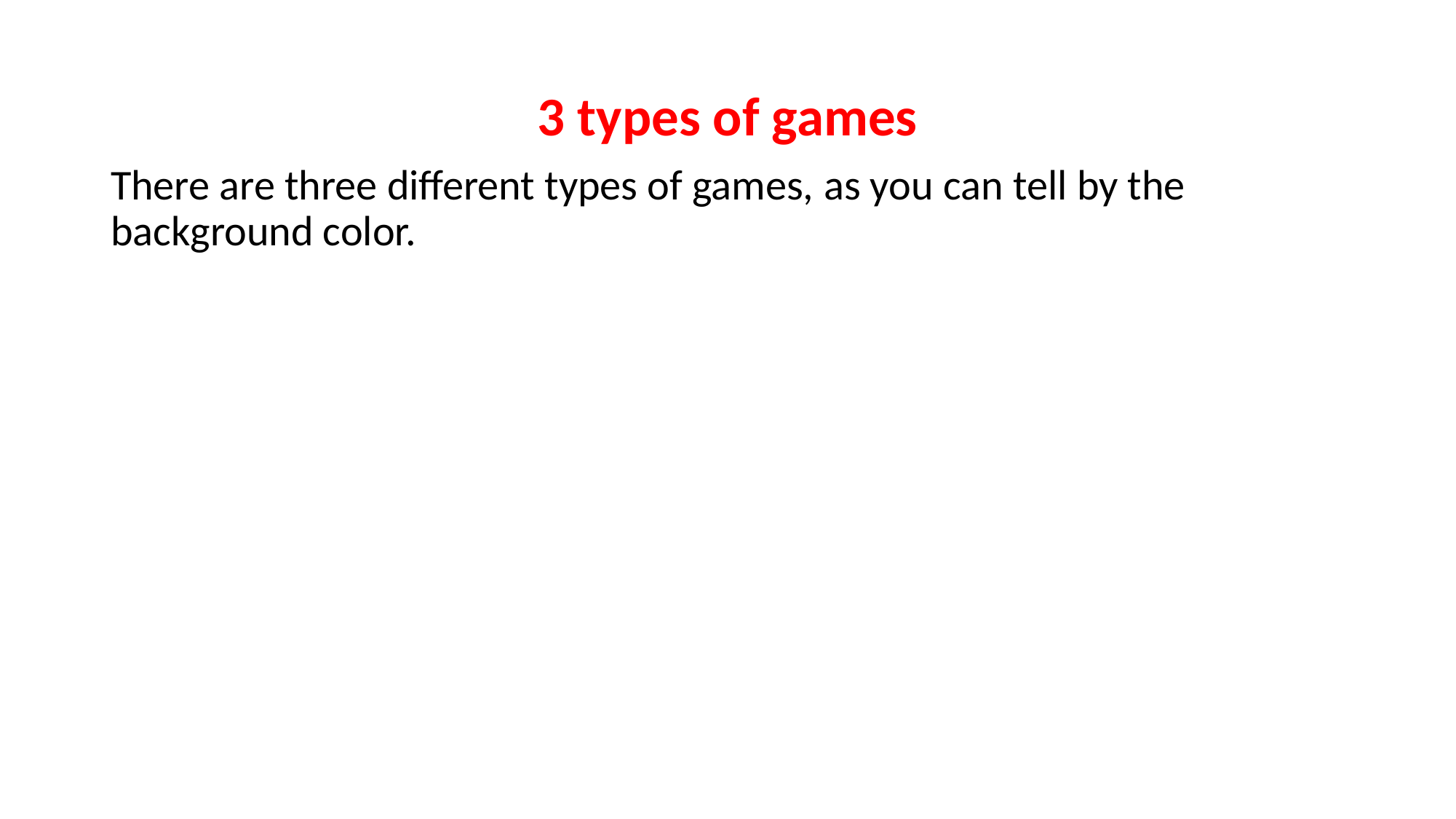

3 types of games
There are three different types of games, as you can tell by the background color.